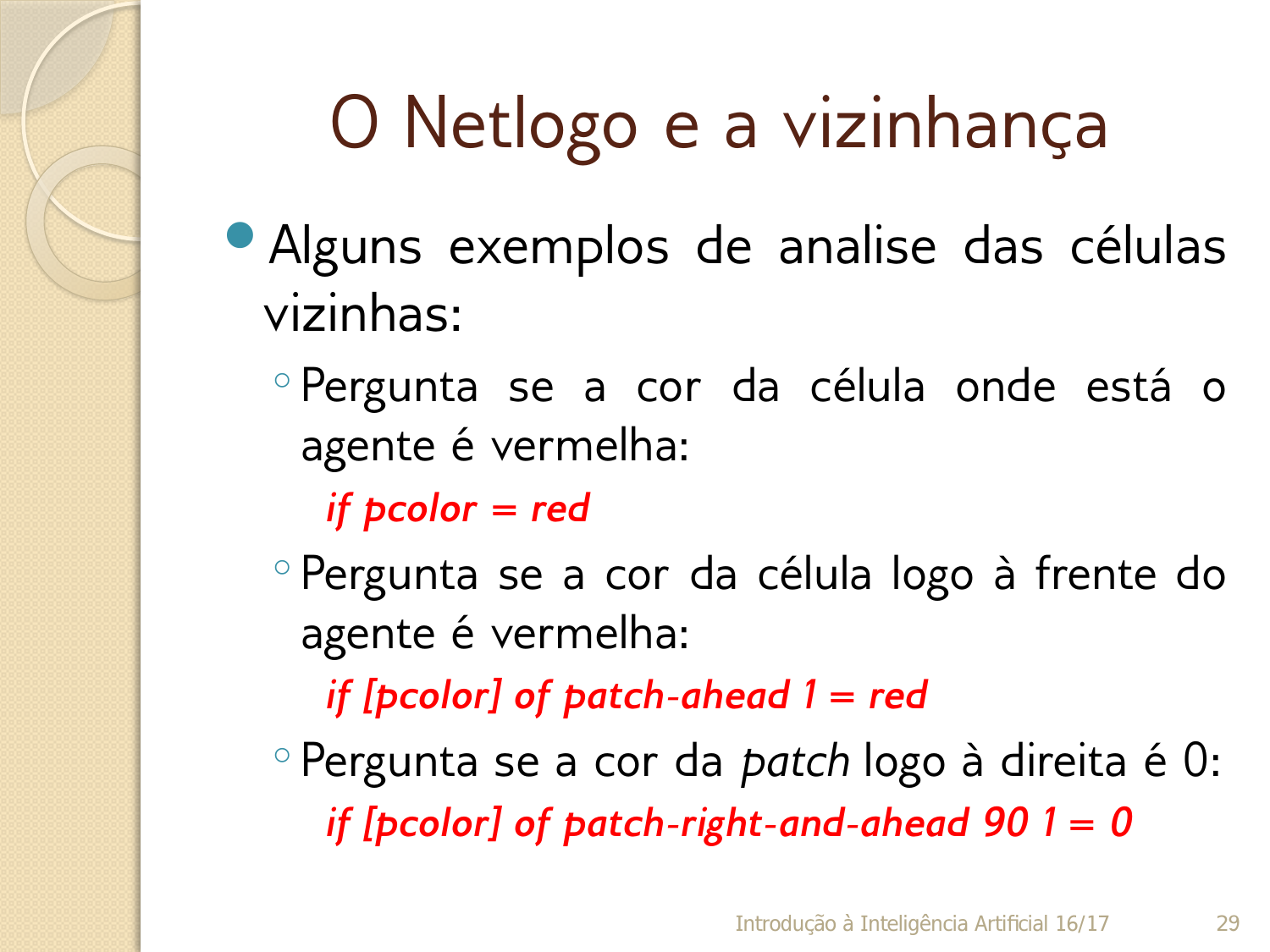

# O Netlogo e a vizinhança
Alguns exemplos de analise das células vizinhas:
Pergunta se a cor da célula onde está o agente é vermelha:
if pcolor = red
Pergunta se a cor da célula logo à frente do agente é vermelha:
if [pcolor] of patch-ahead 1 = red
Pergunta se a cor da patch logo à direita é 0:
if [pcolor] of patch-right-and-ahead 90 1 = 0
Introdução à Inteligência Artificial 16/17
29